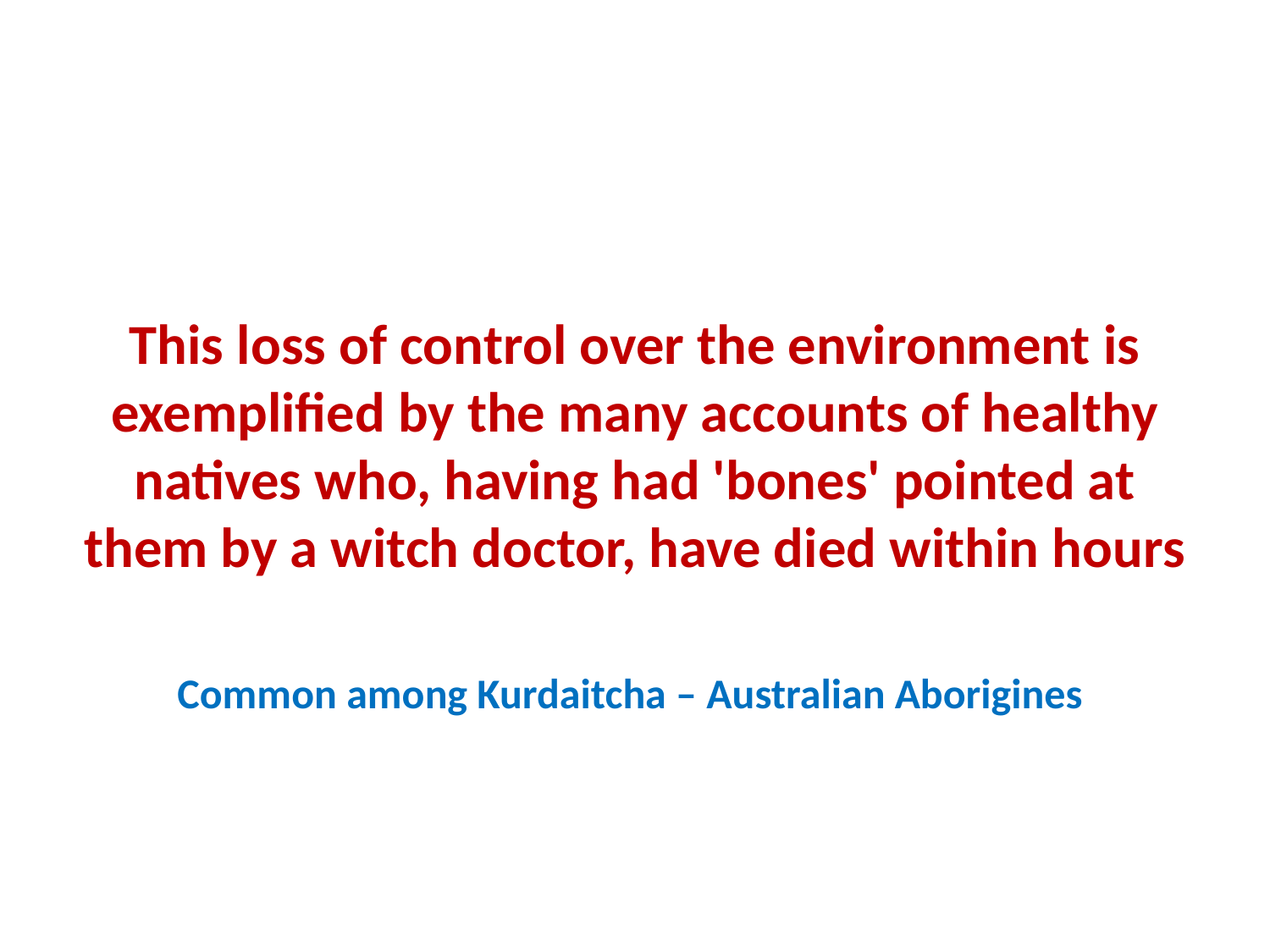

This loss of control over the environment is exemplified by the many accounts of healthy natives who, having had 'bones' pointed at them by a witch doctor, have died within hours

Common among Kurdaitcha – Australian Aborigines